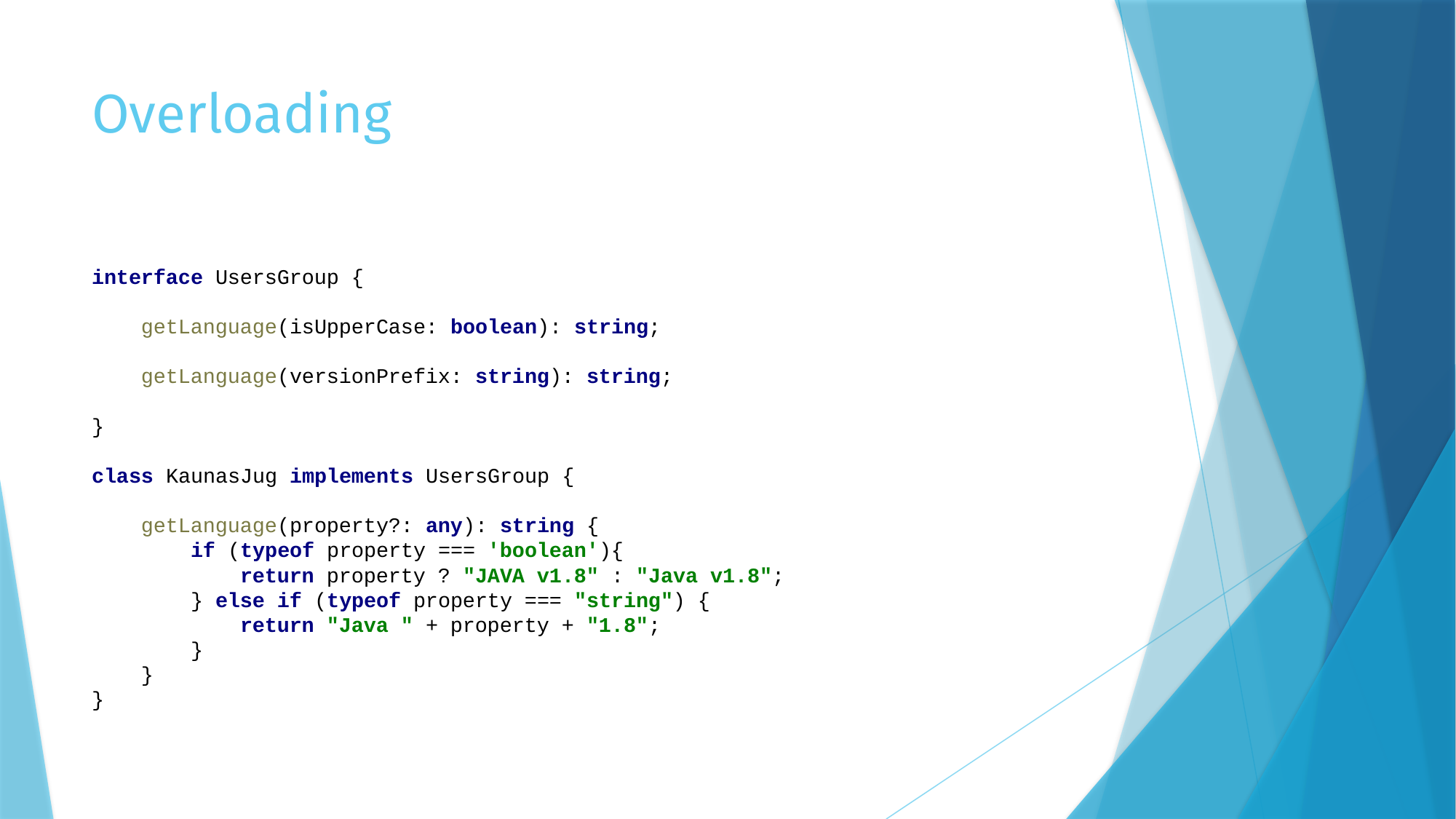

# Overloading
interface UsersGroup {
    getLanguage(isUpperCase: boolean): string;
    getLanguage(versionPrefix: string): string;
}
class KaunasJug implements UsersGroup {
    getLanguage(property?: any): string {
        if (typeof property === 'boolean'){
            return property ? "JAVA v1.8" : "Java v1.8";
        } else if (typeof property === "string") {
            return "Java " + property + "1.8";
        }
    }
}